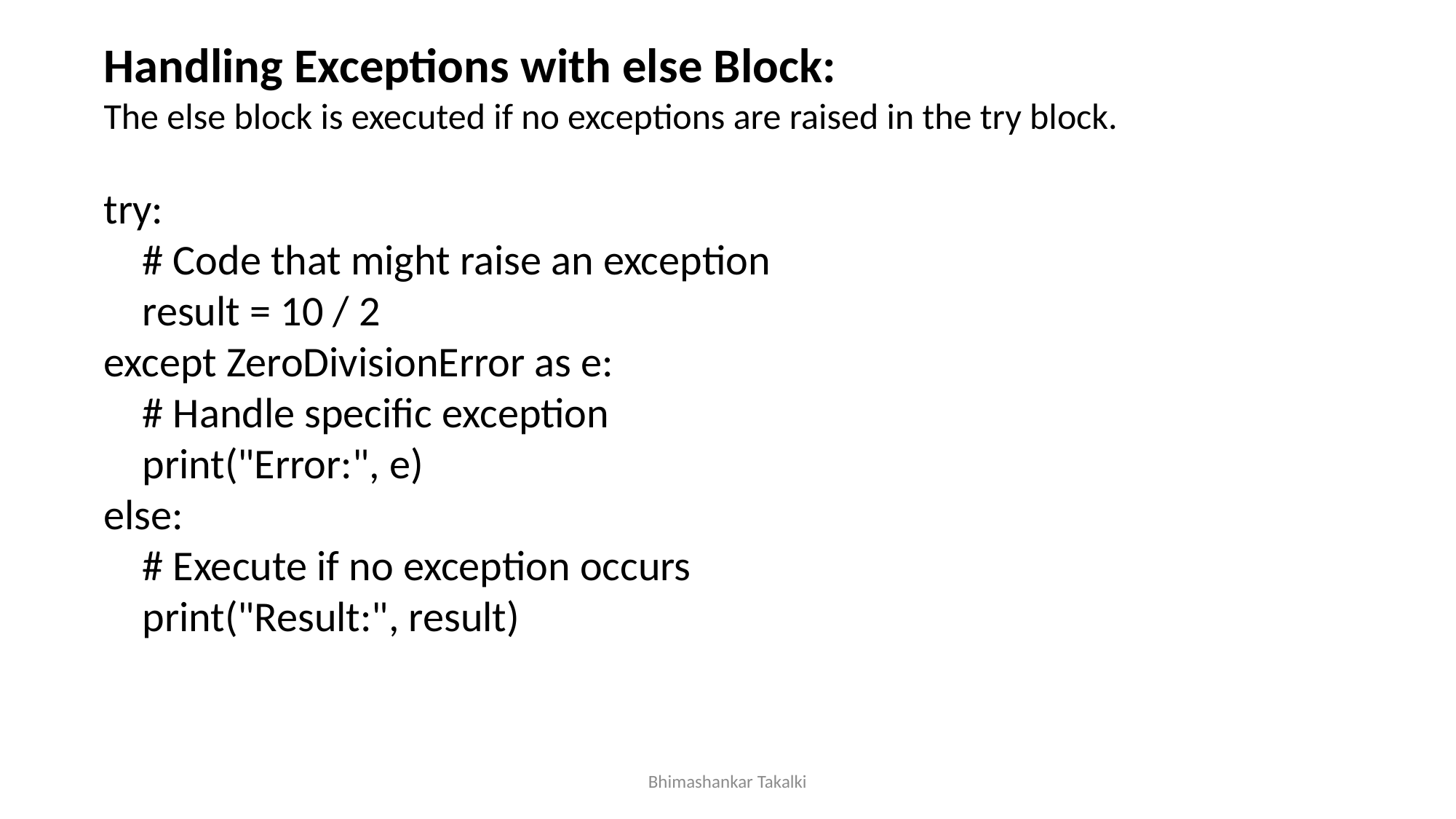

Handling Exceptions with else Block:
The else block is executed if no exceptions are raised in the try block.
try:
    # Code that might raise an exception
    result = 10 / 2
except ZeroDivisionError as e:
    # Handle specific exception
    print("Error:", e)
else:
    # Execute if no exception occurs
    print("Result:", result)
Bhimashankar Takalki